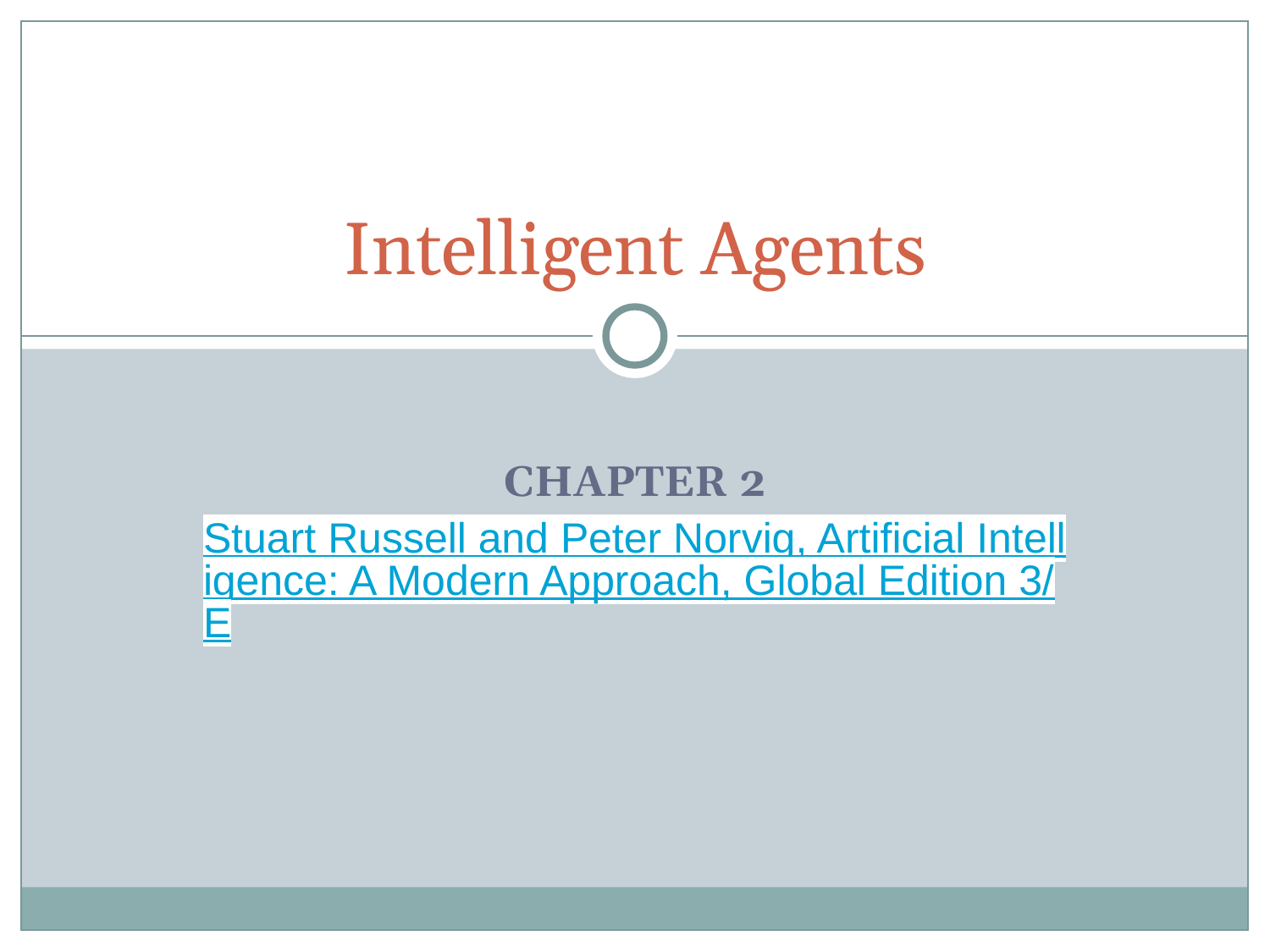

# Intelligent Agents

CHAPTER 2
Stuart Russell and Peter Norvig, Artificial Intelligence: A Modern Approach, Global Edition 3/E